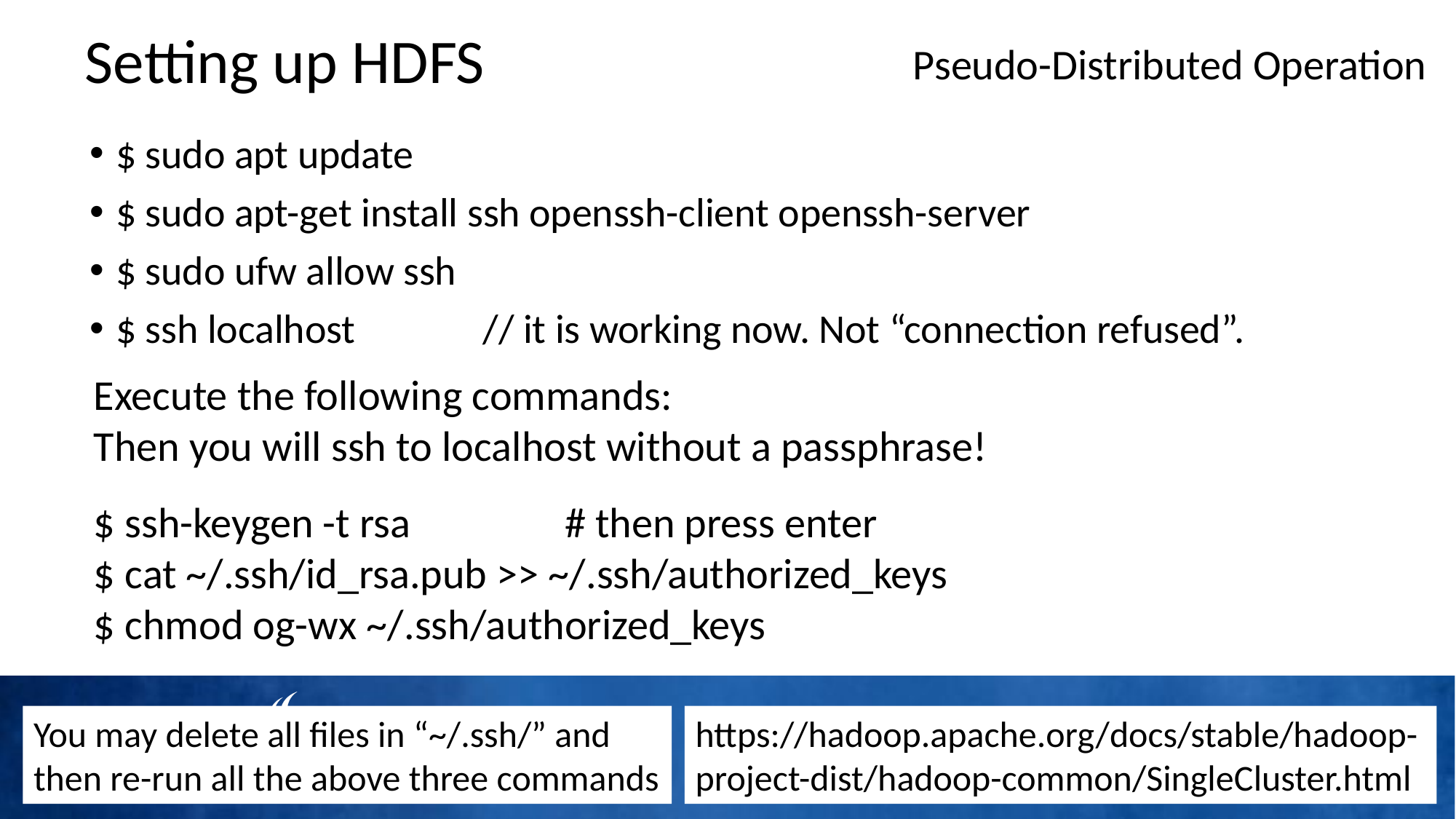

# Setting up HDFS
Pseudo-Distributed Operation
$ sudo apt update
$ sudo apt-get install ssh openssh-client openssh-server
$ sudo ufw allow ssh
$ ssh localhost              // it is working now. Not “connection refused”.

Execute the following commands:
Then you will ssh to localhost without a passphrase!
$ ssh-keygen -t rsa                # then press enter
$ cat ~/.ssh/id_rsa.pub >> ~/.ssh/authorized_keys
$ chmod og-wx ~/.ssh/authorized_keys
You may delete all files in “~/.ssh/” and then re-run all the above three commands
https://hadoop.apache.org/docs/stable/hadoop-project-dist/hadoop-common/SingleCluster.html